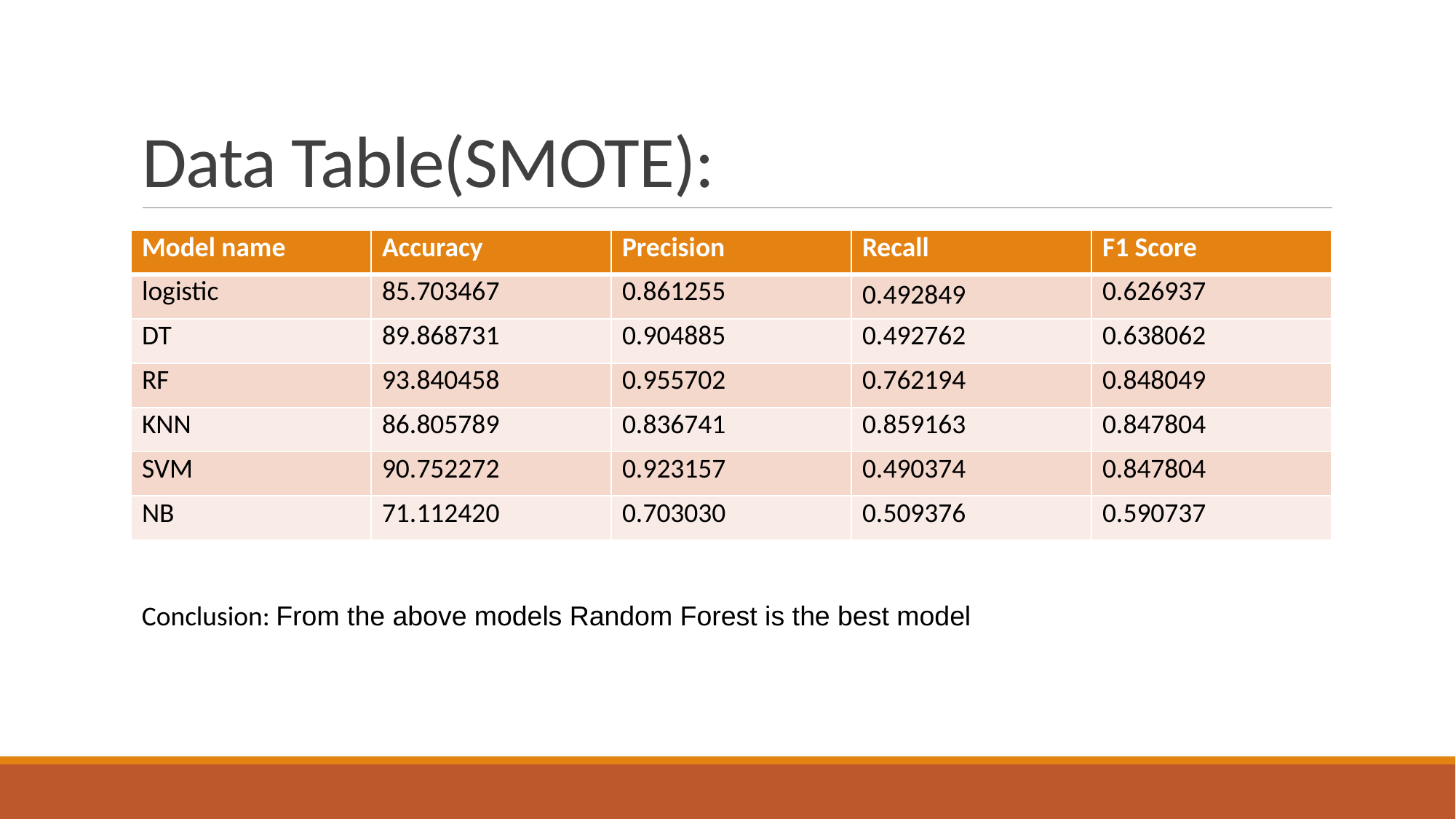

# Data Table(SMOTE):
| Model name | Accuracy | Precision | Recall | F1 Score |
| --- | --- | --- | --- | --- |
| logistic | 85.703467 | 0.861255 | 0.492849 | 0.626937 |
| DT | 89.868731 | 0.904885 | 0.492762 | 0.638062 |
| RF | 93.840458 | 0.955702 | 0.762194 | 0.848049 |
| KNN | 86.805789 | 0.836741 | 0.859163 | 0.847804 |
| SVM | 90.752272 | 0.923157 | 0.490374 | 0.847804 |
| NB | 71.112420 | 0.703030 | 0.509376 | 0.590737 |
Conclusion: From the above models Random Forest is the best model